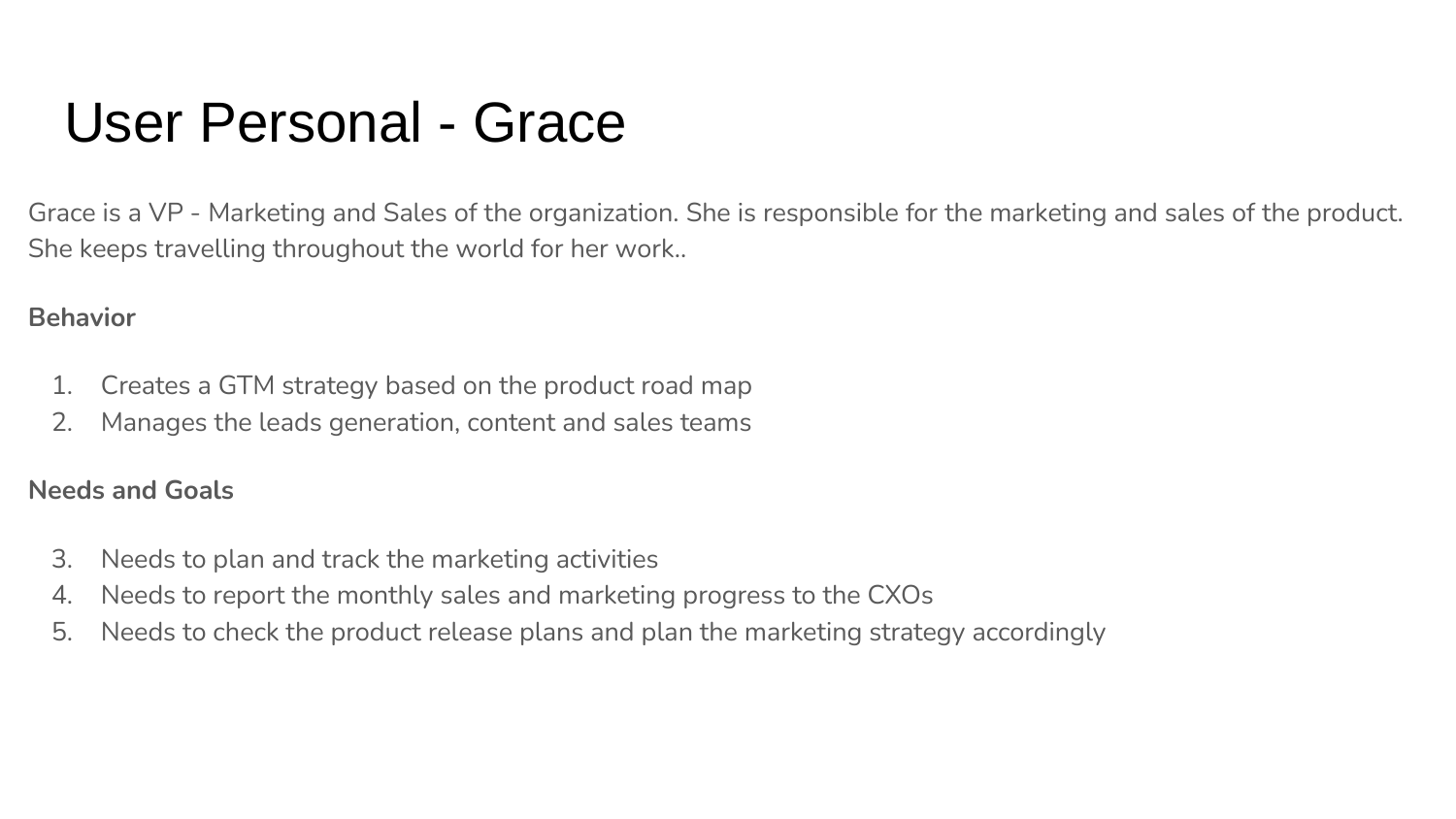

# User Personal - Grace
Grace is a VP - Marketing and Sales of the organization. She is responsible for the marketing and sales of the product. She keeps travelling throughout the world for her work..
Behavior
Creates a GTM strategy based on the product road map
Manages the leads generation, content and sales teams
Needs and Goals
Needs to plan and track the marketing activities
Needs to report the monthly sales and marketing progress to the CXOs
Needs to check the product release plans and plan the marketing strategy accordingly